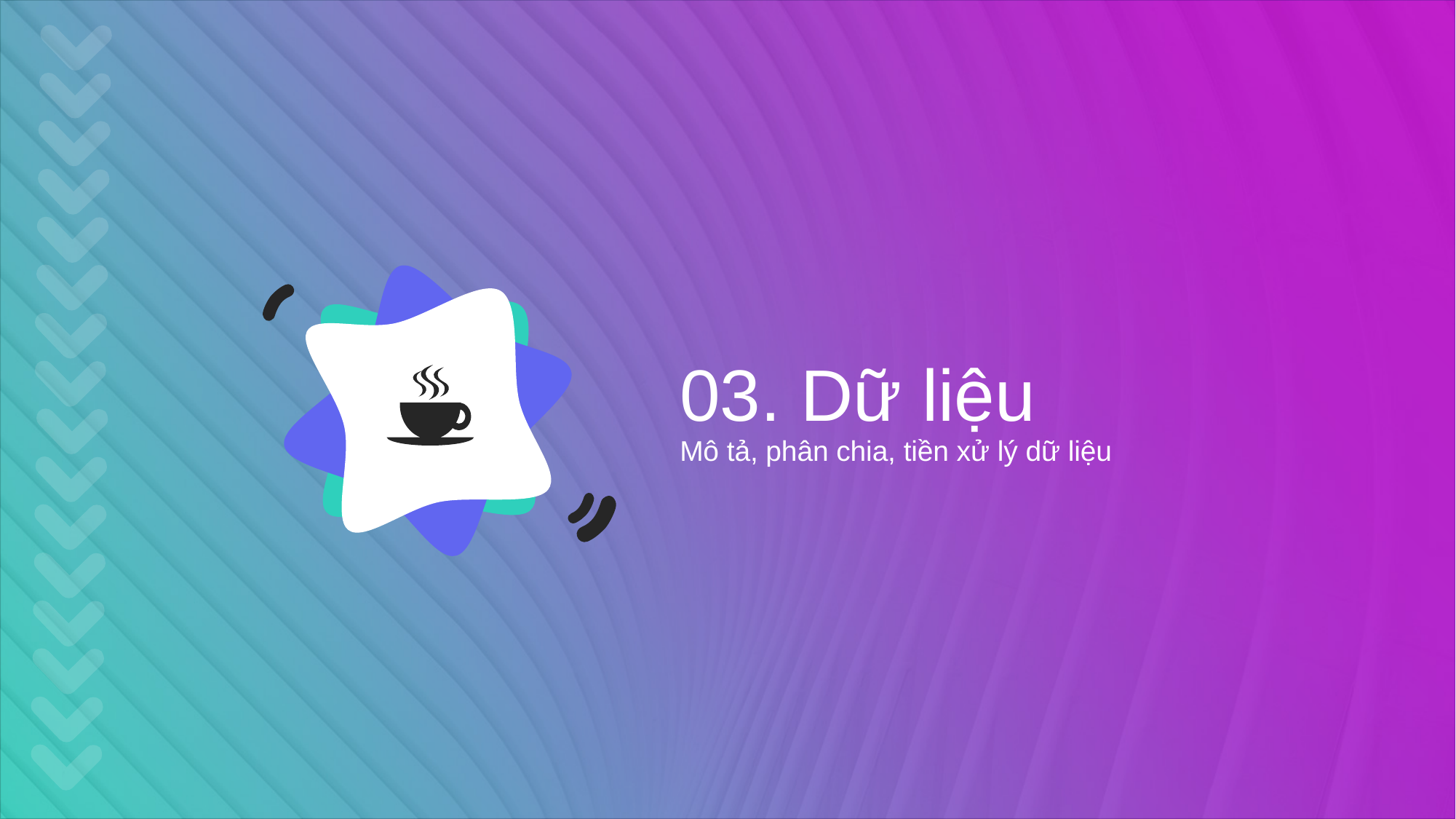

03. Dữ liệu

Mô tả, phân chia, tiền xử lý dữ liệu